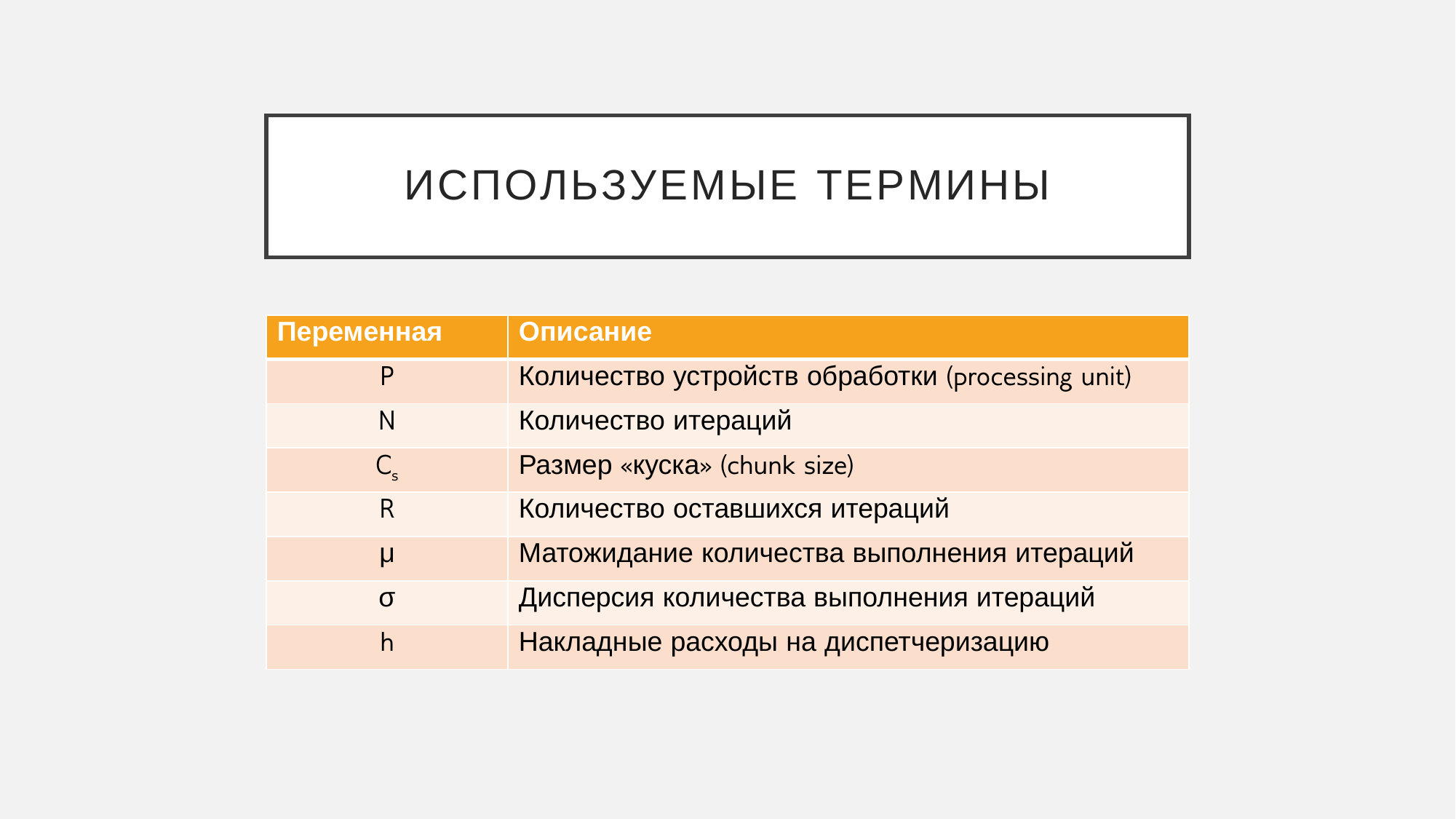

# Используемые термины
| Переменная | Описание |
| --- | --- |
| P | Количество устройств обработки (processing unit) |
| N | Количество итераций |
| Cs | Размер «куска» (chunk size) |
| R | Количество оставшихся итераций |
| μ | Матожидание количества выполнения итераций |
| σ | Дисперсия количества выполнения итераций |
| h | Накладные расходы на диспетчеризацию |